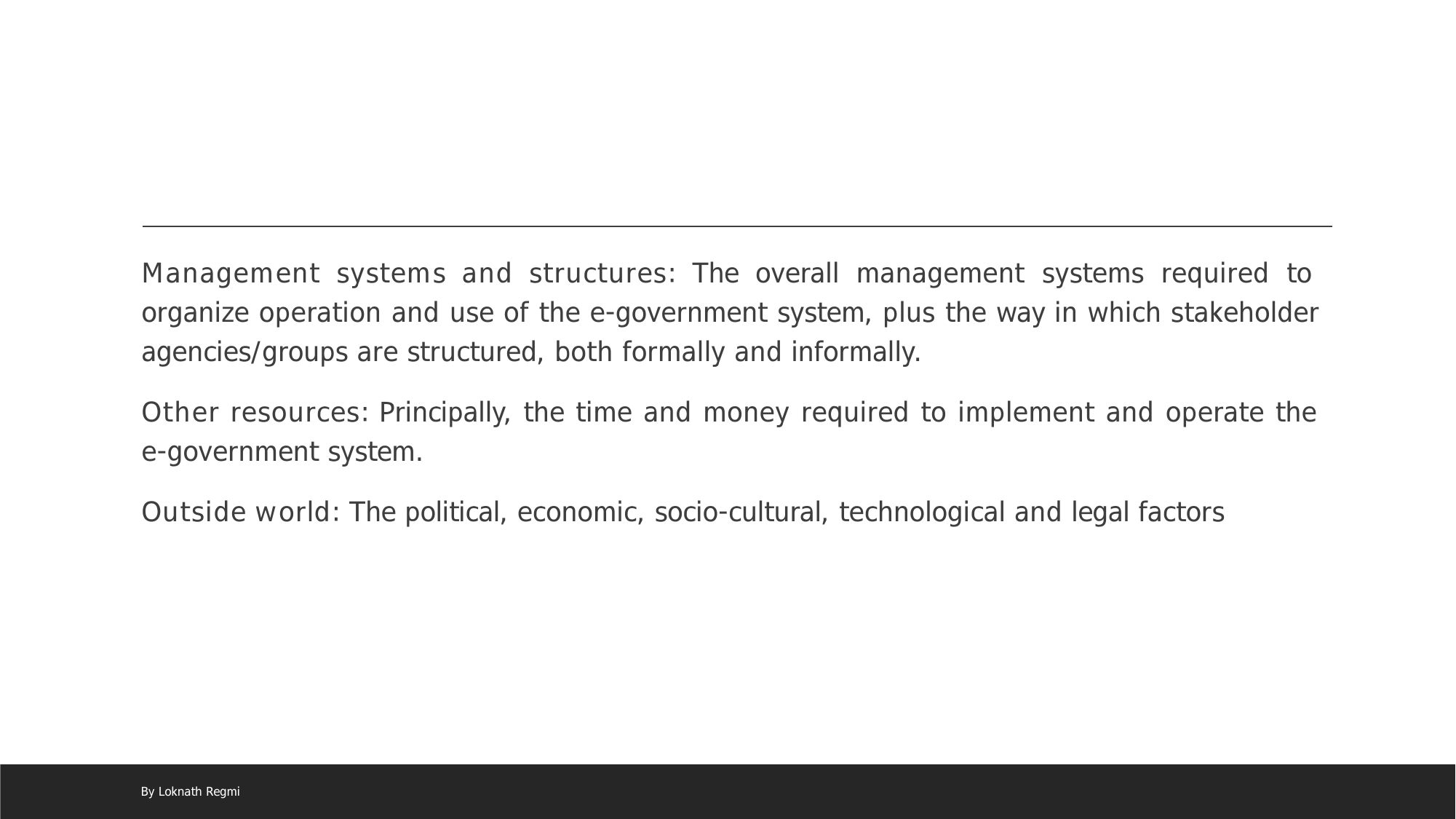

Management systems and structures: The overall management systems required to  organize operation and use of the e-government system, plus the way in which stakeholder  agencies/groups are structured, both formally and informally.
Other resources: Principally, the time and money required to implement and operate the  e-government system.
Outside world: The political, economic, socio-cultural, technological and legal factors
By Loknath Regmi